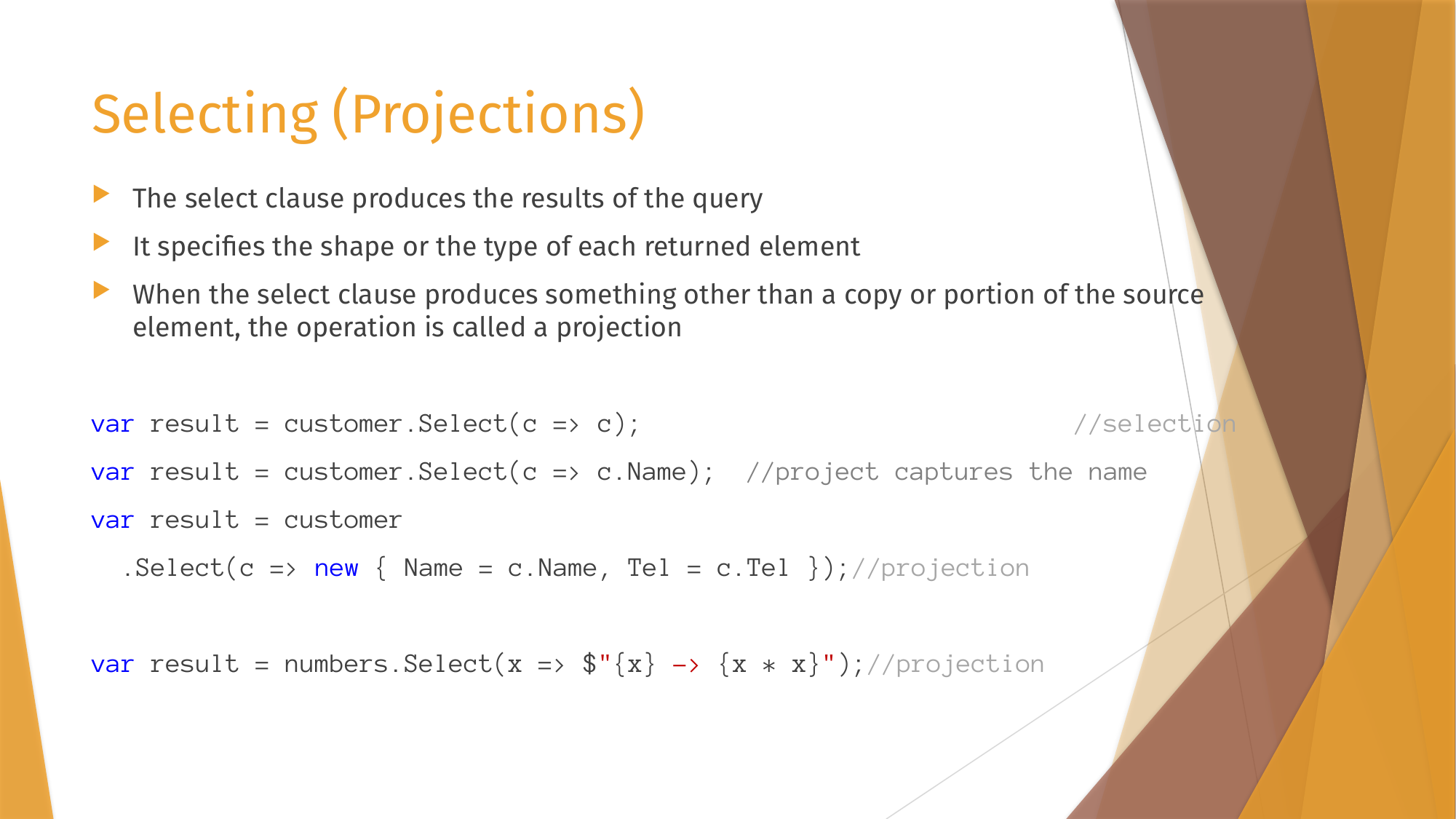

# Selecting (Projections)
The select clause produces the results of the query
It specifies the shape or the type of each returned element
When the select clause produces something other than a copy or portion of the source element, the operation is called a projection

var result = customer.Select(c => c);				//selection
var result = customer.Select(c => c.Name); 	//project captures the name
var result = customer
  .Select(c => new { Name = c.Name, Tel = c.Tel });//projection

var result = numbers.Select(x => $"{x} -> {x * x}");//projection